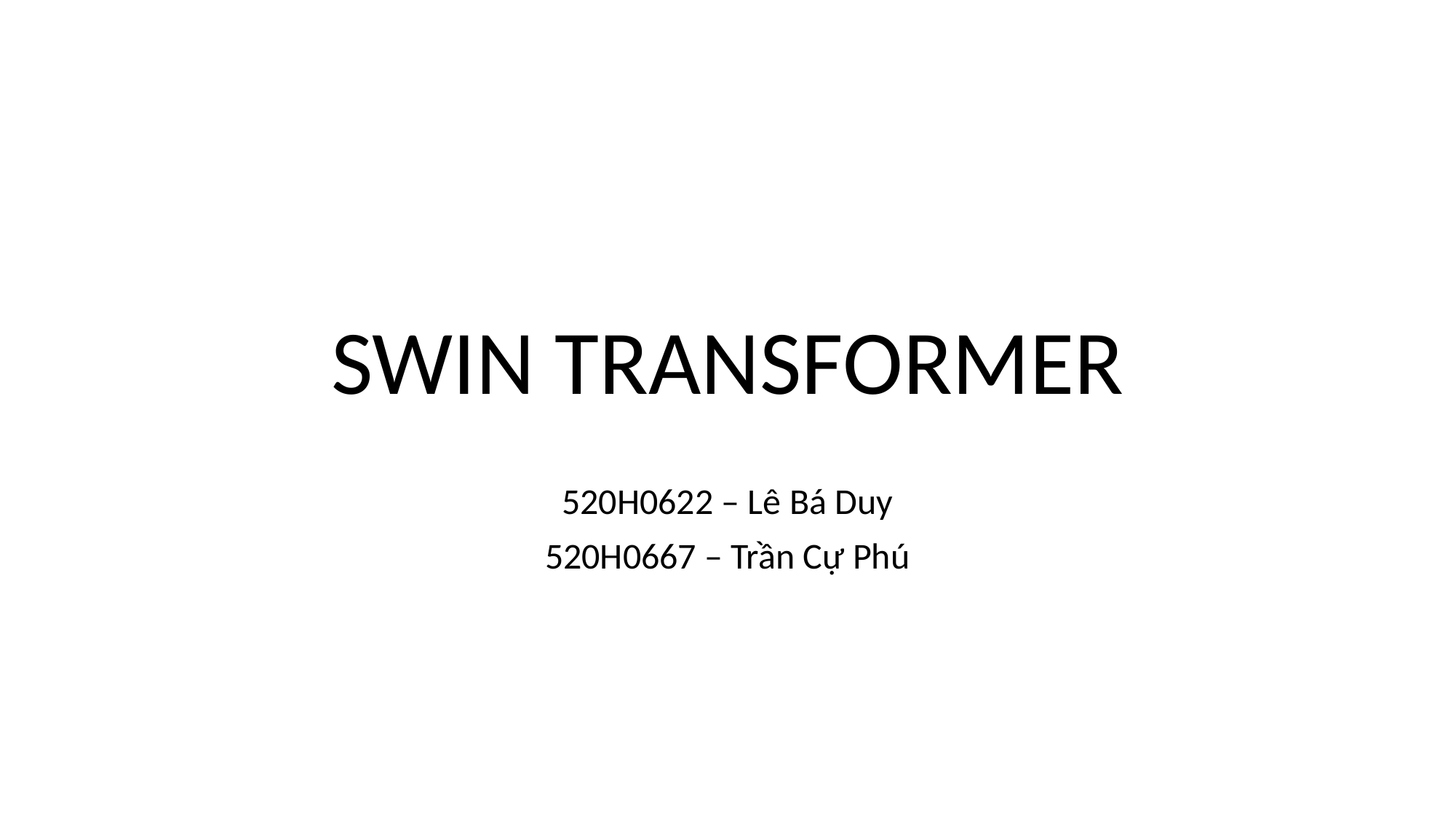

# SWIN TRANSFORMER
520H0622 – Lê Bá Duy
520H0667 – Trần Cự Phú